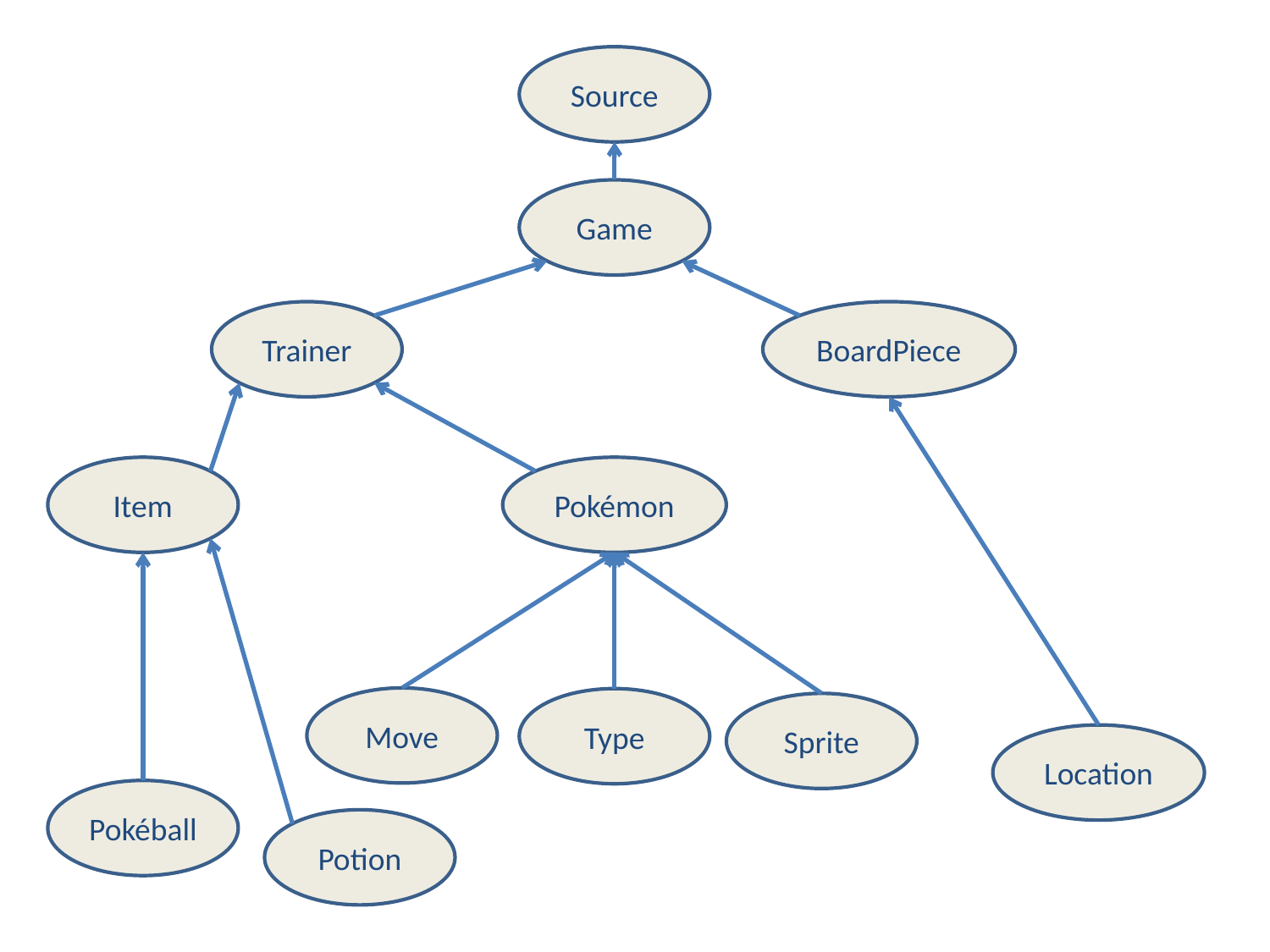

Source
Game
Trainer
BoardPiece
Item
Pokémon
Move
Type
Sprite
Location
Pokéball
Potion